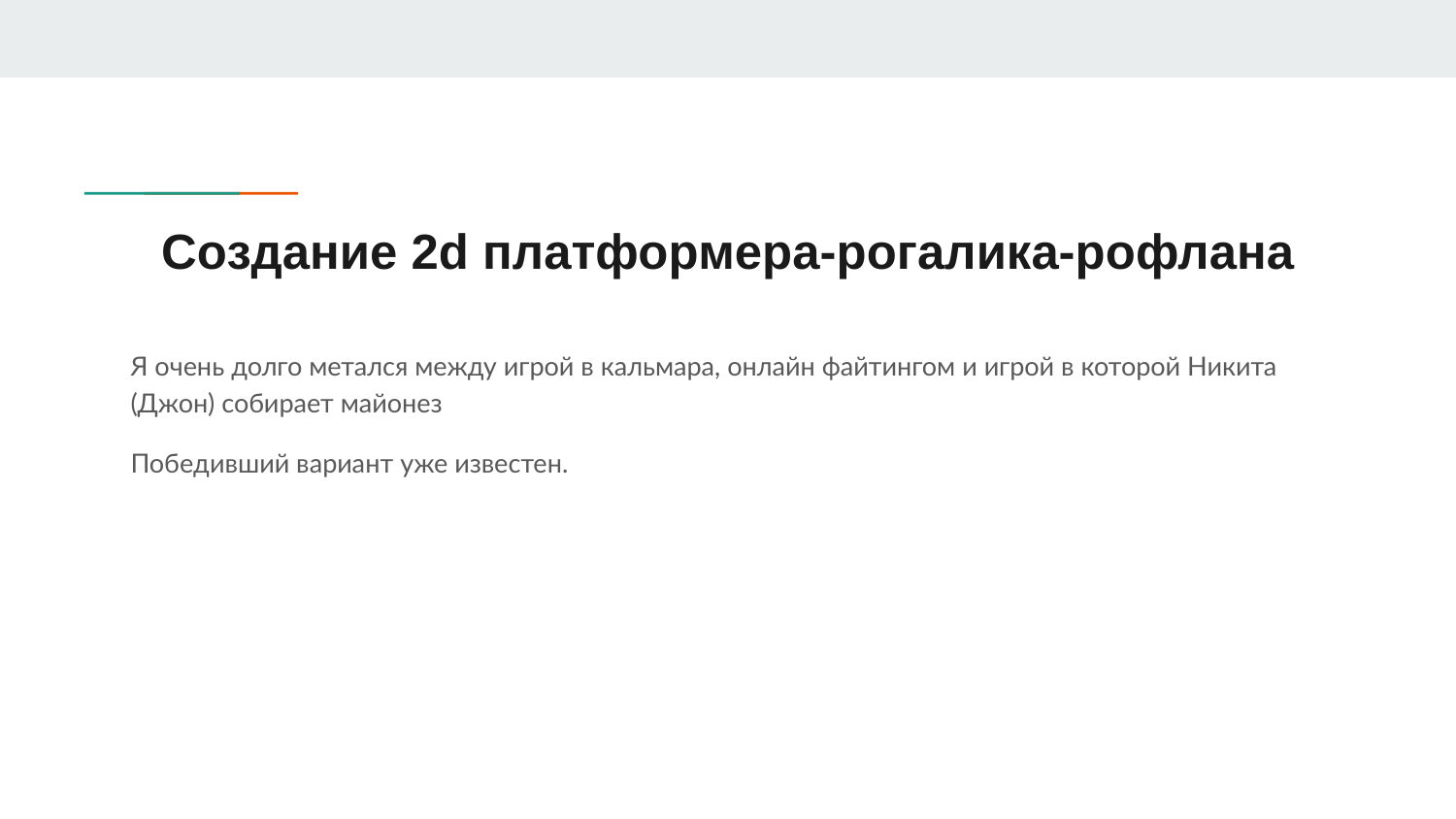

# Создание 2d платформера-рогалика-рофлана
Я очень долго метался между игрой в кальмара, онлайн файтингом и игрой в которой Никита (Джон) собирает майонез
Победивший вариант уже известен.